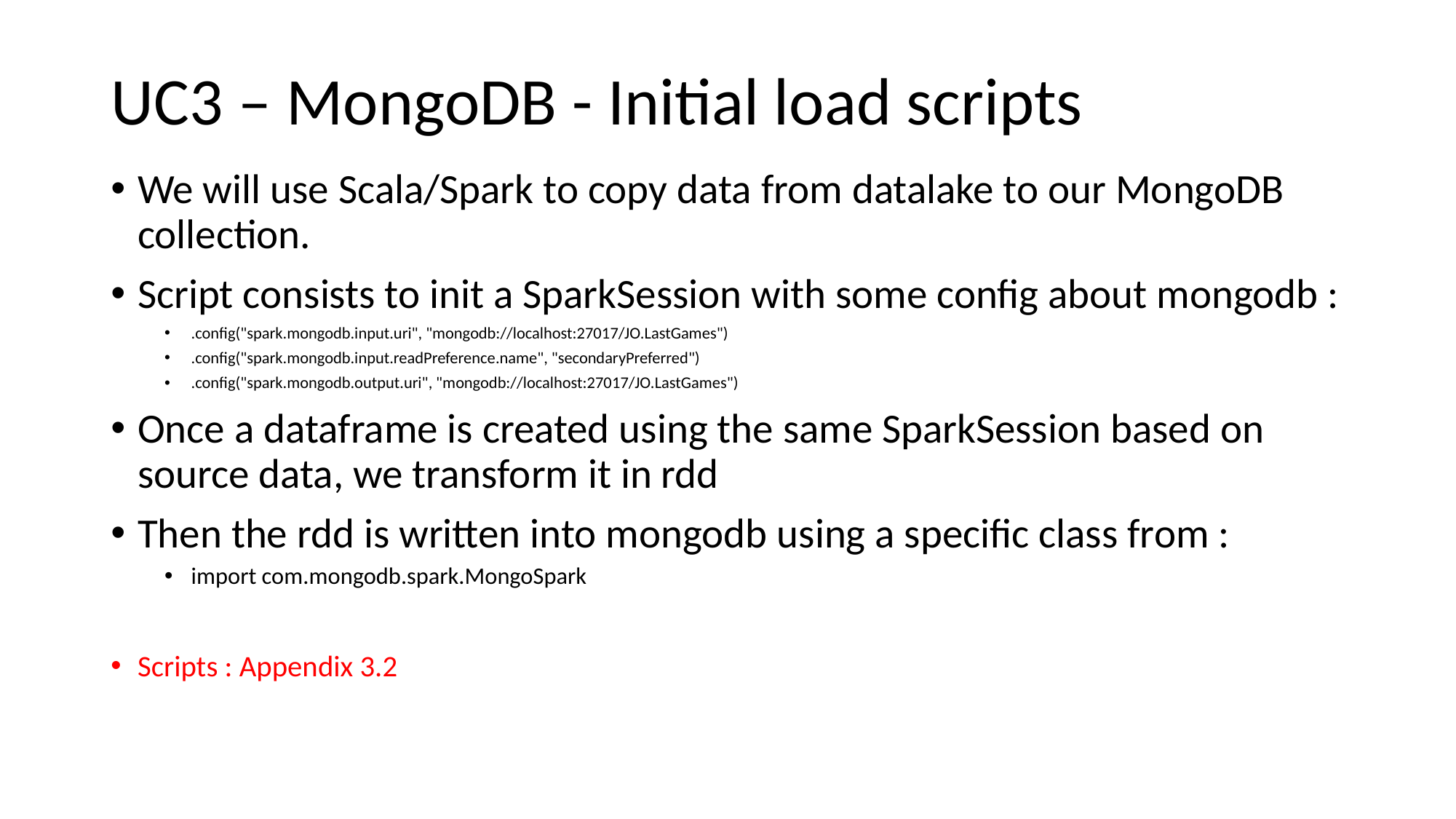

# UC3 – MongoDB - Initial load scripts
We will use Scala/Spark to copy data from datalake to our MongoDB collection.
Script consists to init a SparkSession with some config about mongodb :
.config("spark.mongodb.input.uri", "mongodb://localhost:27017/JO.LastGames")
.config("spark.mongodb.input.readPreference.name", "secondaryPreferred")
.config("spark.mongodb.output.uri", "mongodb://localhost:27017/JO.LastGames")
Once a dataframe is created using the same SparkSession based on source data, we transform it in rdd
Then the rdd is written into mongodb using a specific class from :
import com.mongodb.spark.MongoSpark

Scripts : Appendix 3.2